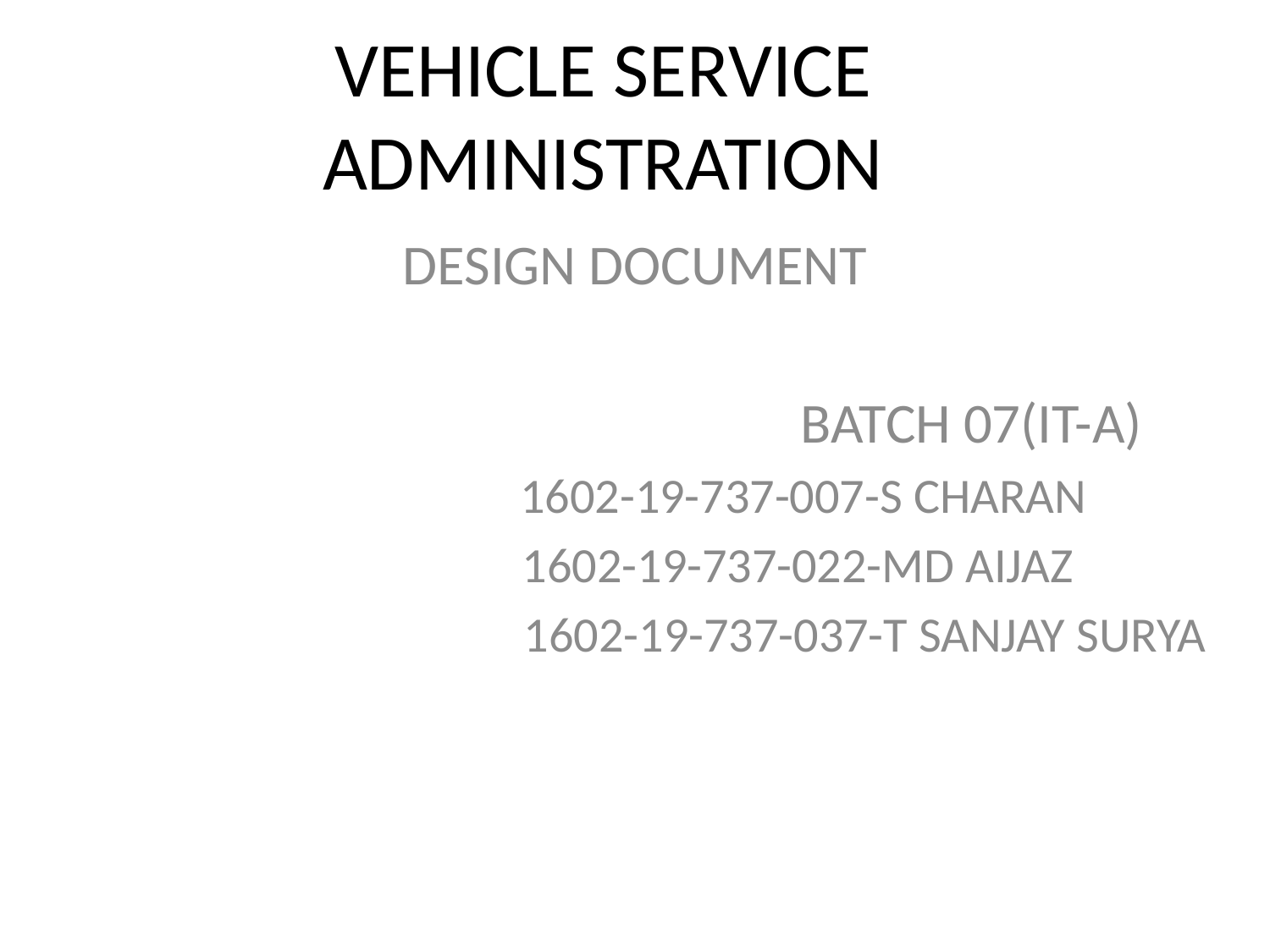

# VEHICLE SERVICE ADMINISTRATION
DESIGN DOCUMENT

                                                     BATCH 07(IT-A)
                              1602-19-737-007-S CHARAN
                             1602-19-737-022-MD AIJAZ
                                         1602-19-737-037-T SANJAY SURYA